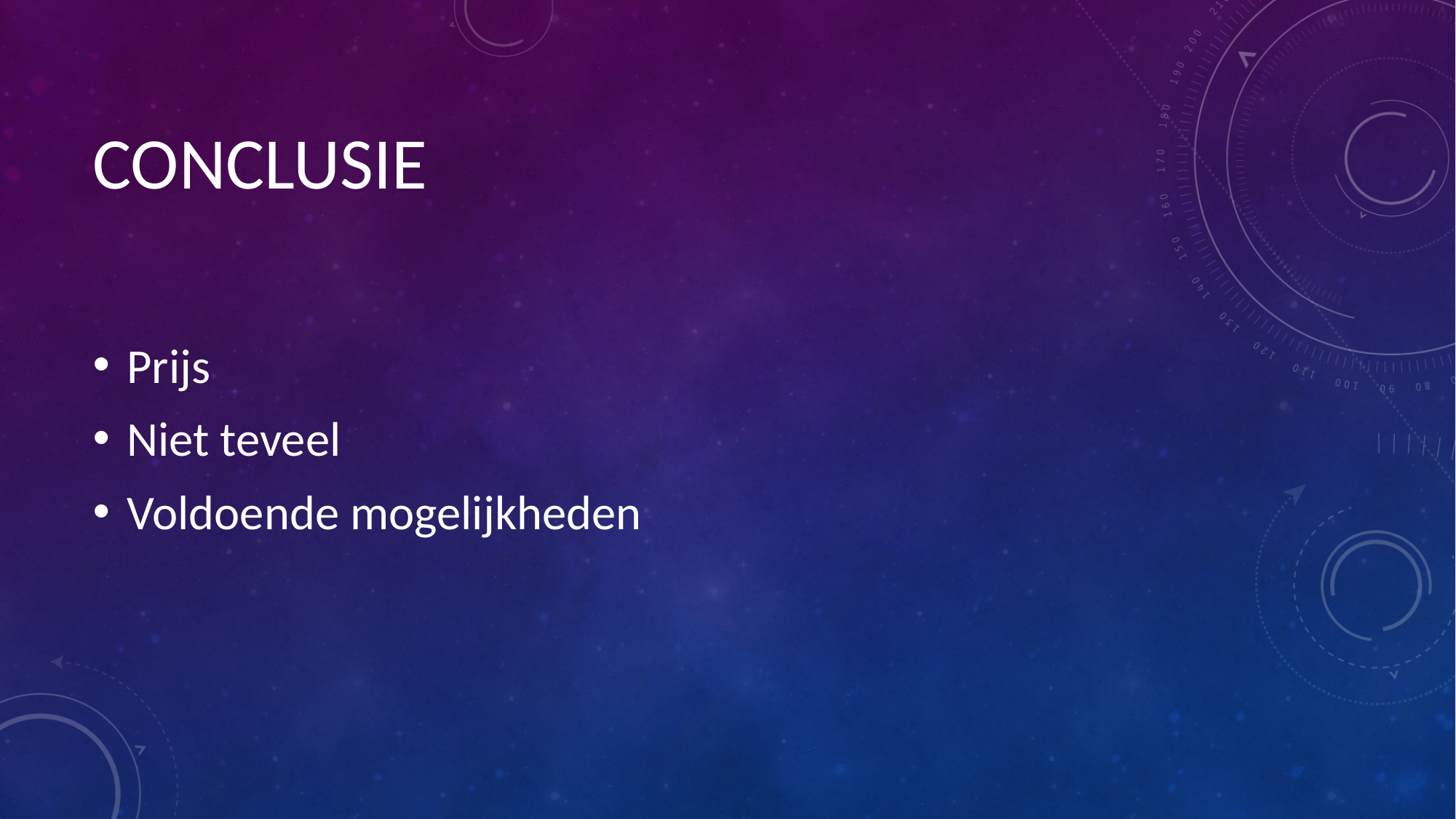

# Conclusie
Prijs
Niet teveel
Voldoende mogelijkheden